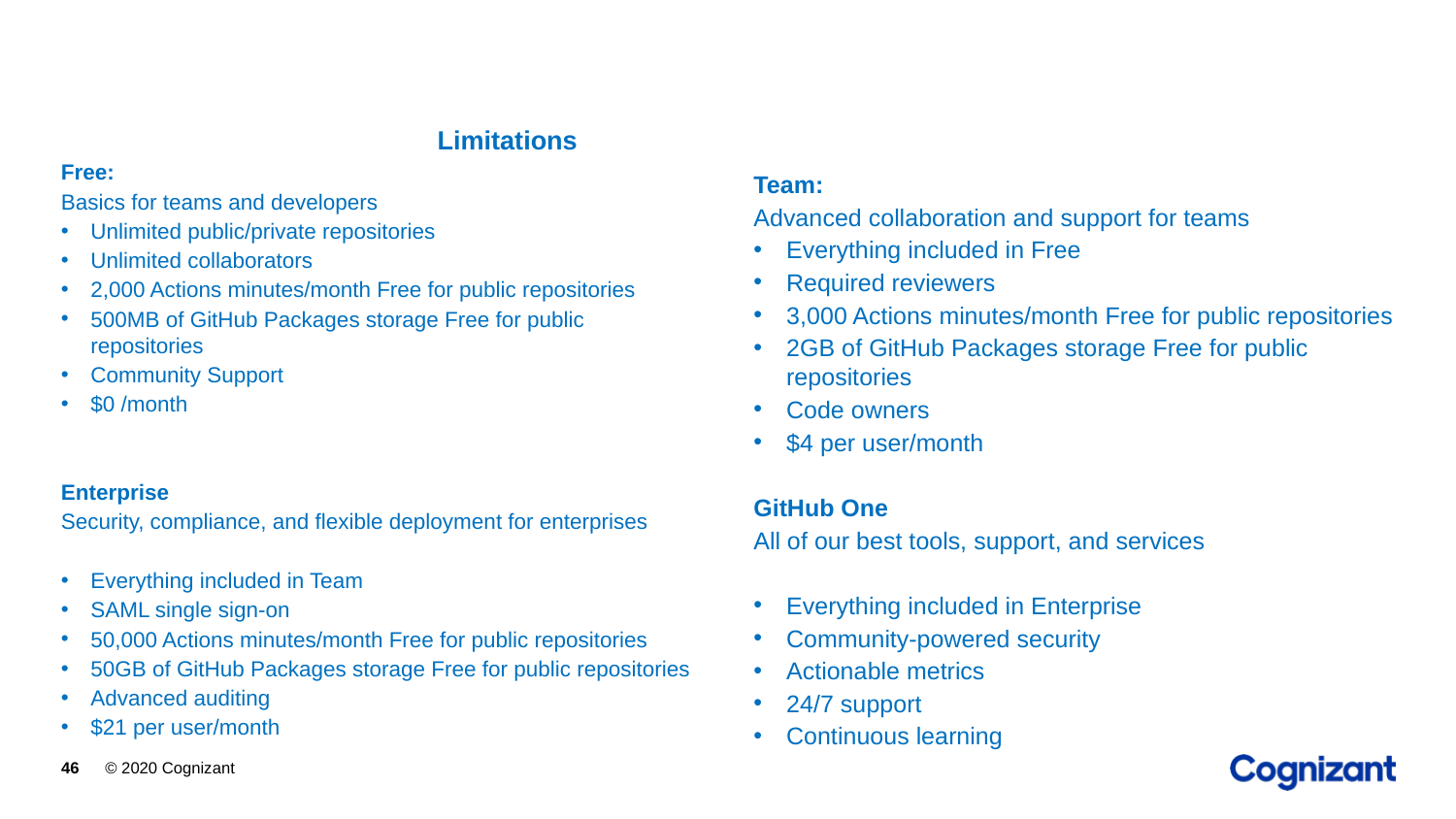

#
                                                              Limitations
Free:
Basics for teams and developers
Unlimited public/private repositories
Unlimited collaborators
2,000 Actions minutes/month Free for public repositories
500MB of GitHub Packages storage Free for public repositories
Community Support
$0 /month

Enterprise
Security, compliance, and flexible deployment for enterprises

Everything included in Team
SAML single sign-on
50,000 Actions minutes/month Free for public repositories
50GB of GitHub Packages storage Free for public repositories
Advanced auditing
$21 per user/month

Team:
Advanced collaboration and support for teams
Everything included in Free
Required reviewers
3,000 Actions minutes/month Free for public repositories
2GB of GitHub Packages storage Free for public repositories
Code owners
$4 per user/month

GitHub One
All of our best tools, support, and services

Everything included in Enterprise
Community-powered security
Actionable metrics
24/7 support
Continuous learning

© 2020 Cognizant
46